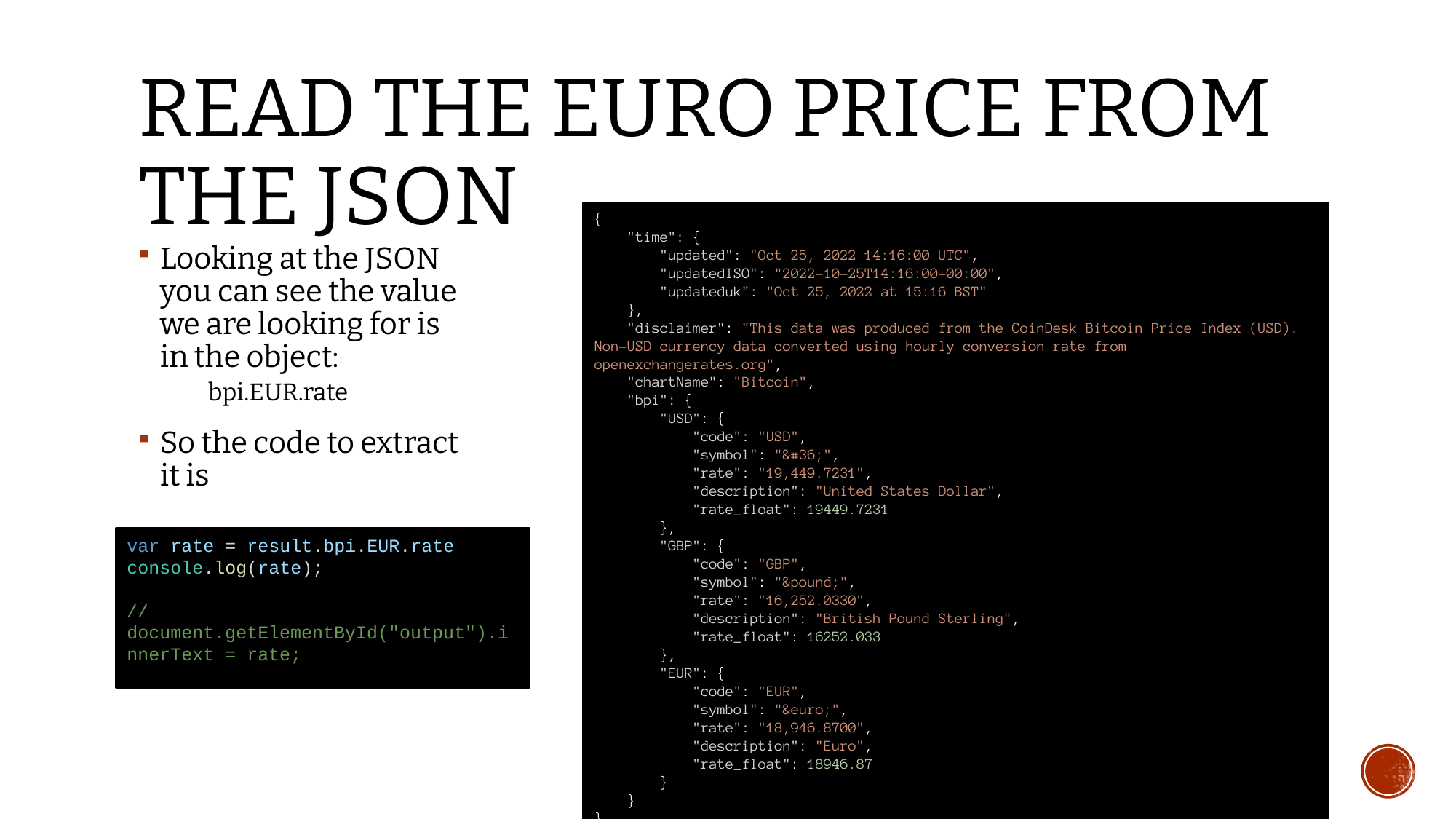

# Read the euro price from the JSON
{
    "time": {
        "updated": "Oct 25, 2022 14:16:00 UTC",
        "updatedISO": "2022-10-25T14:16:00+00:00",
        "updateduk": "Oct 25, 2022 at 15:16 BST"
    },
    "disclaimer": "This data was produced from the CoinDesk Bitcoin Price Index (USD). Non-USD currency data converted using hourly conversion rate from openexchangerates.org",
    "chartName": "Bitcoin",
    "bpi": {
        "USD": {
            "code": "USD",
            "symbol": "&#36;",
            "rate": "19,449.7231",
            "description": "United States Dollar",
            "rate_float": 19449.7231
        },
        "GBP": {
            "code": "GBP",
            "symbol": "&pound;",
            "rate": "16,252.0330",
            "description": "British Pound Sterling",
            "rate_float": 16252.033
        },
        "EUR": {
            "code": "EUR",
            "symbol": "&euro;",
            "rate": "18,946.8700",
            "description": "Euro",
            "rate_float": 18946.87
        }
    }
}

Looking at the JSON you can see the value we are looking for is in the object:
 bpi.EUR.rate
So the code to extract it is
var rate = result.bpi.EUR.rate
console.log(rate);

//document.getElementById("output").innerText = rate;